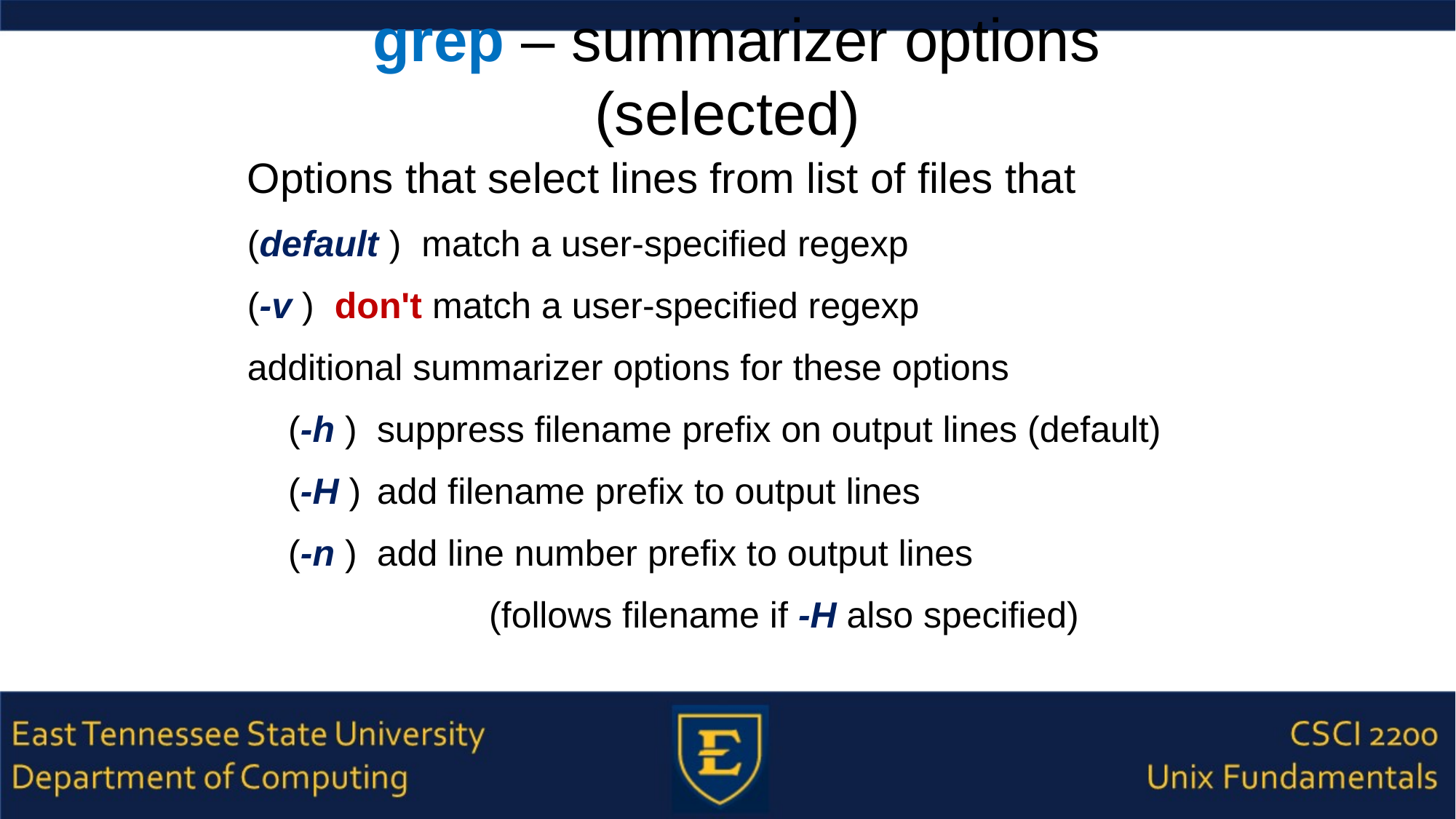

# grep – summarizer options (selected)
Options that select lines from list of files that
(default )  match a user-specified regexp
(-v )  don't match a user-specified regexp
additional summarizer options for these options
  (-h )	suppress filename prefix on output lines (default)
  (-H )	add filename prefix to output lines
  (-n )	add line number prefix to output lines
	           (follows filename if -H also specified)